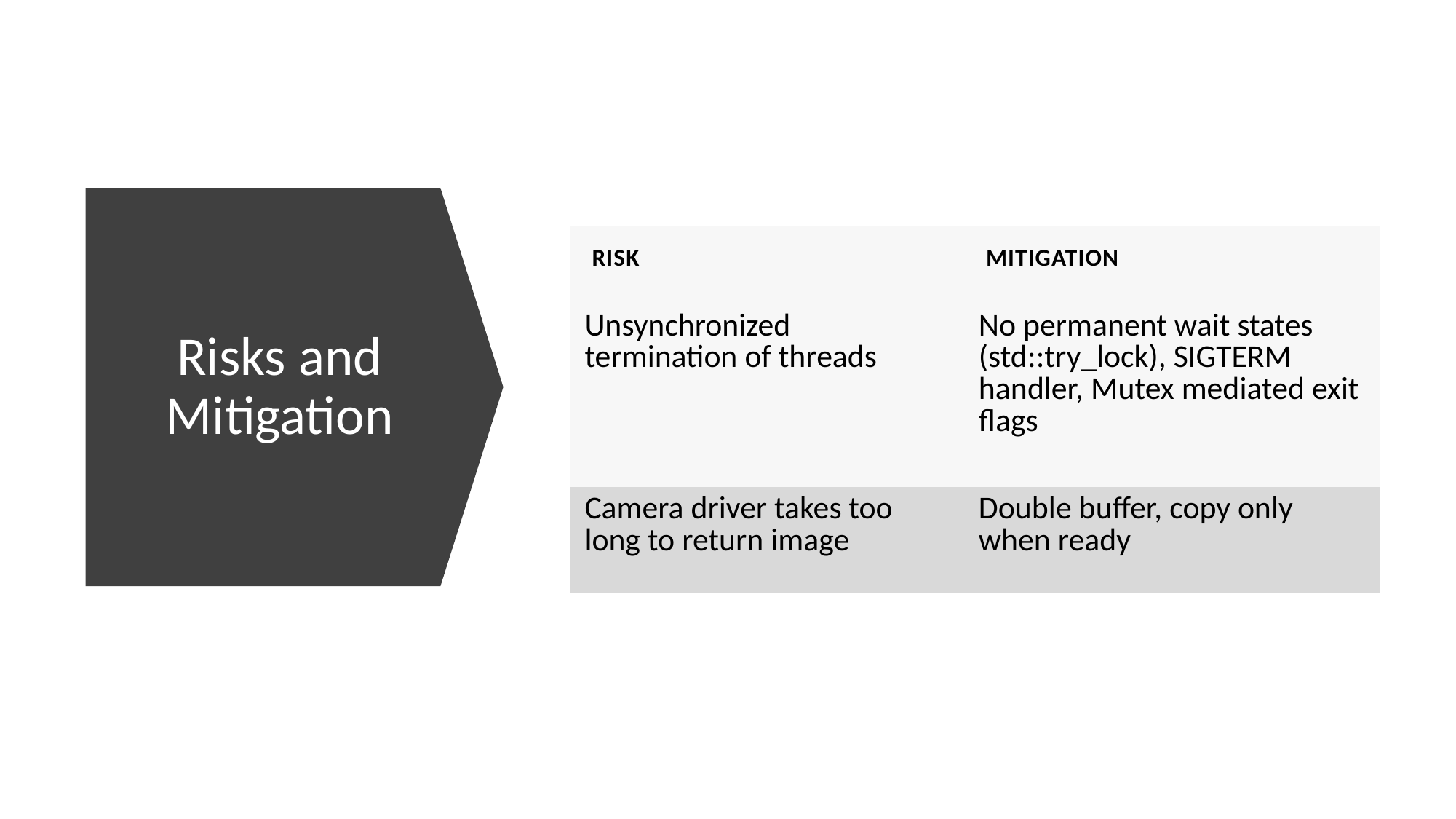

| Risk | Mitigation |
| --- | --- |
| Unsynchronized termination of threads | No permanent wait states (std::try\_lock), SIGTERM handler, Mutex mediated exit flags |
| Camera driver takes too long to return image | Double buffer, copy only when ready |
# Risks and Mitigation